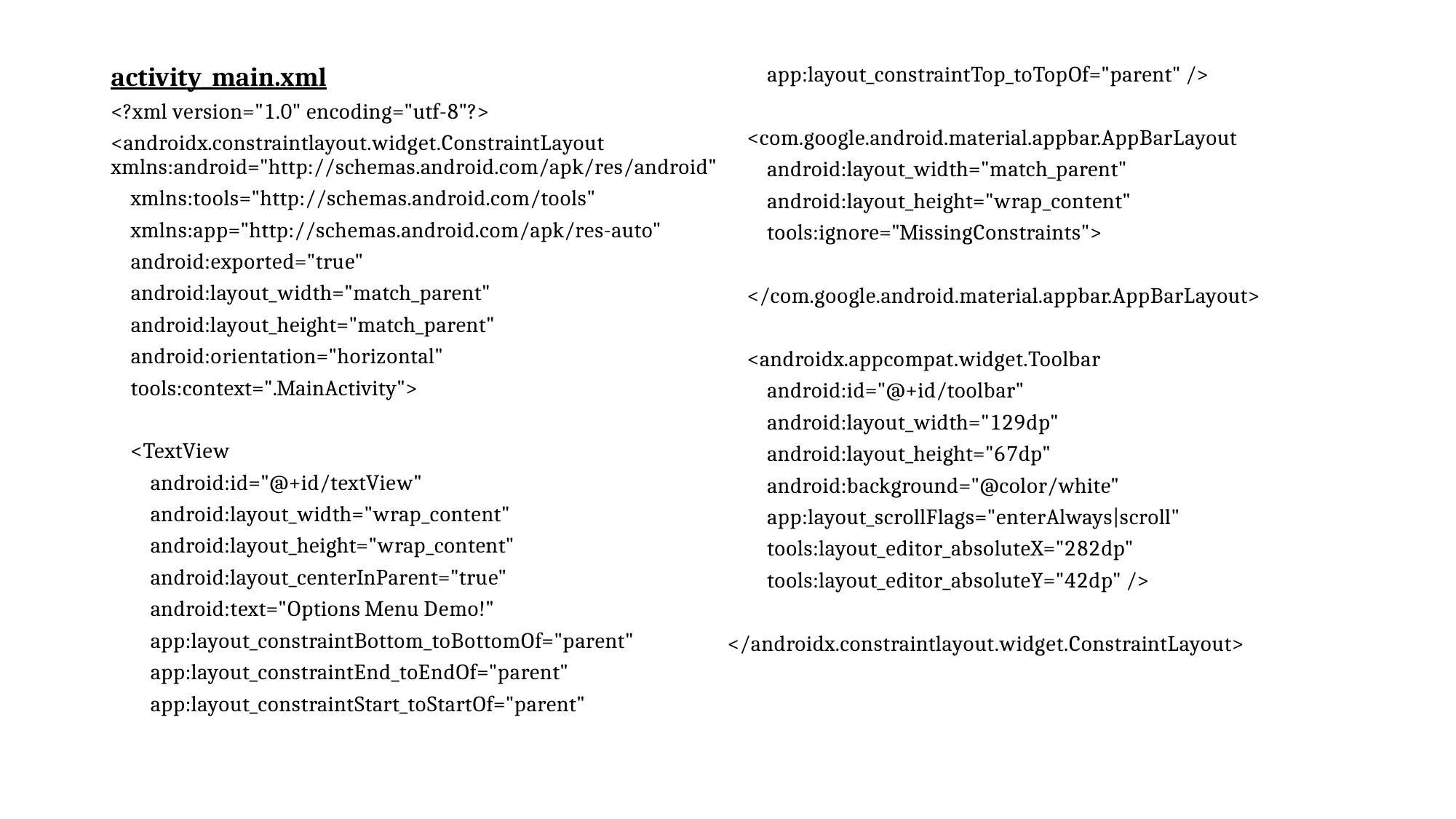

activity_main.xml
<?xml version="1.0" encoding="utf-8"?>
<androidx.constraintlayout.widget.ConstraintLayout xmlns:android="http://schemas.android.com/apk/res/android"
    xmlns:tools="http://schemas.android.com/tools"
    xmlns:app="http://schemas.android.com/apk/res-auto"
    android:exported="true"
    android:layout_width="match_parent"
    android:layout_height="match_parent"
    android:orientation="horizontal"
    tools:context=".MainActivity">

    <TextView
        android:id="@+id/textView"
        android:layout_width="wrap_content"
        android:layout_height="wrap_content"
        android:layout_centerInParent="true"
        android:text="Options Menu Demo!"
        app:layout_constraintBottom_toBottomOf="parent"
        app:layout_constraintEnd_toEndOf="parent"
        app:layout_constraintStart_toStartOf="parent"
        app:layout_constraintTop_toTopOf="parent" />

    <com.google.android.material.appbar.AppBarLayout
        android:layout_width="match_parent"
        android:layout_height="wrap_content"
        tools:ignore="MissingConstraints">

    </com.google.android.material.appbar.AppBarLayout>

    <androidx.appcompat.widget.Toolbar
        android:id="@+id/toolbar"
        android:layout_width="129dp"
        android:layout_height="67dp"
        android:background="@color/white"
        app:layout_scrollFlags="enterAlways|scroll"
        tools:layout_editor_absoluteX="282dp"
        tools:layout_editor_absoluteY="42dp" />

</androidx.constraintlayout.widget.ConstraintLayout>